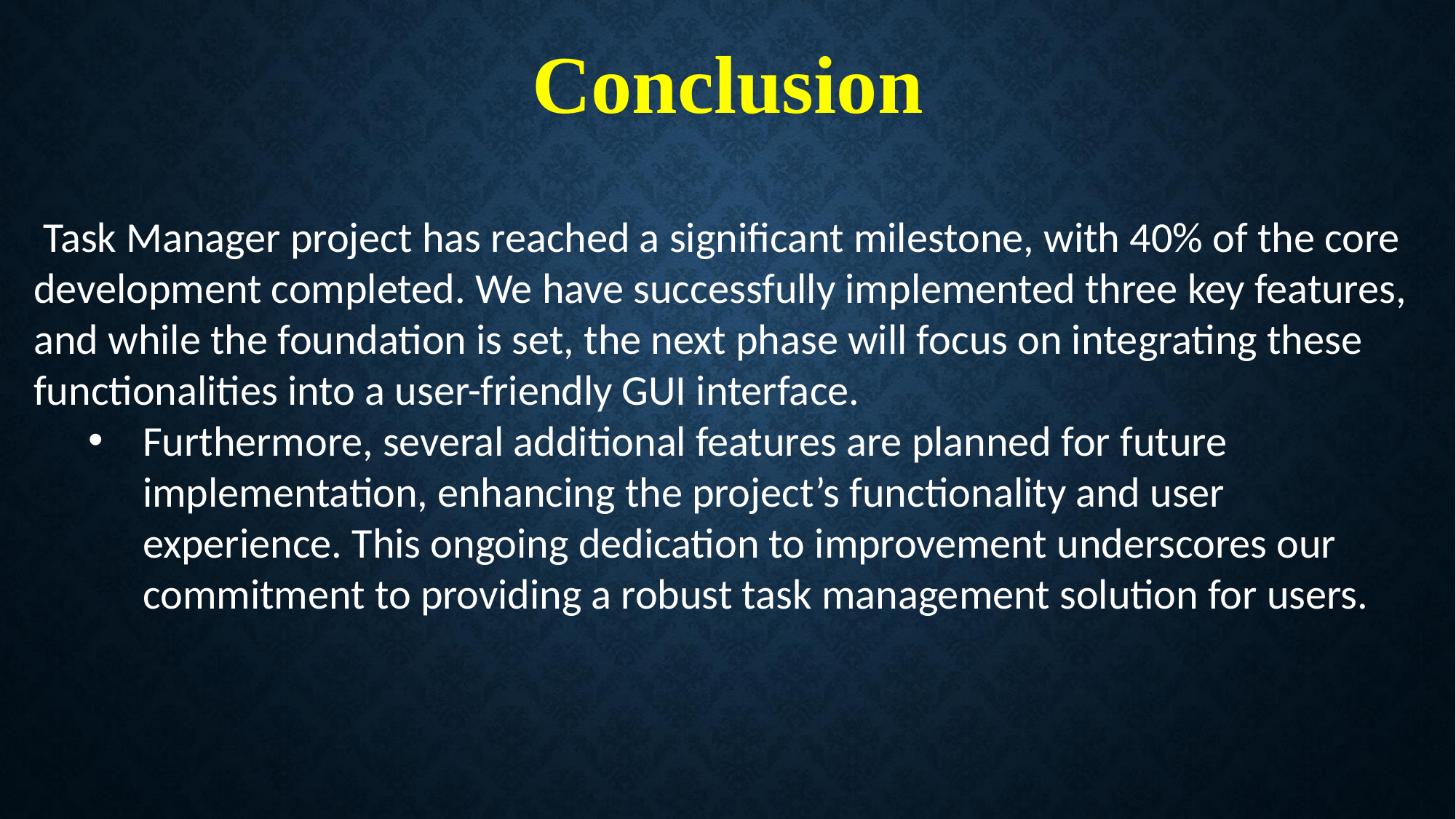

# Conclusion
 Task Manager project has reached a significant milestone, with 40% of the core development completed. We have successfully implemented three key features, and while the foundation is set, the next phase will focus on integrating these functionalities into a user-friendly GUI interface.
Furthermore, several additional features are planned for future implementation, enhancing the project’s functionality and user experience. This ongoing dedication to improvement underscores our commitment to providing a robust task management solution for users.